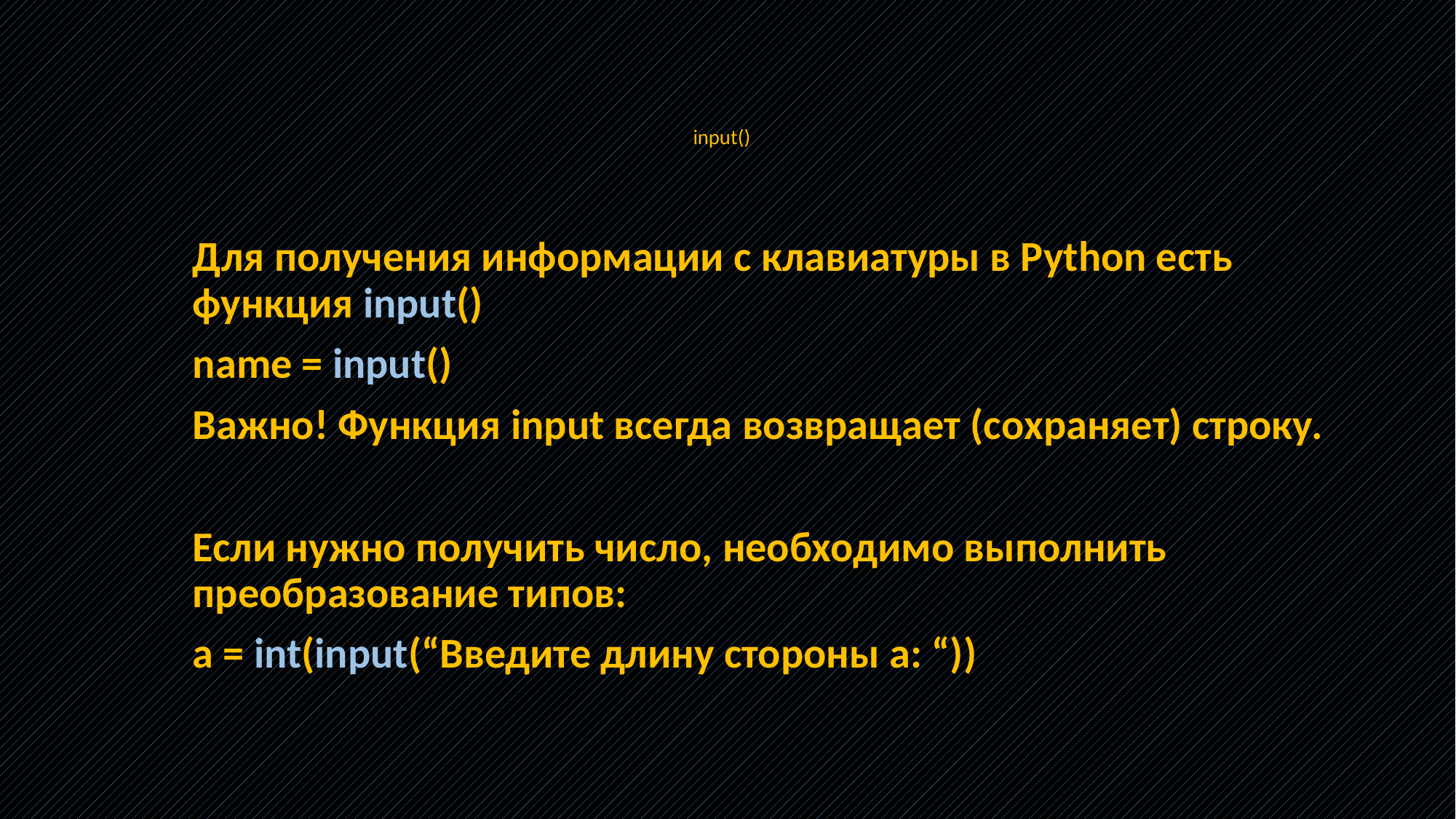

# input()

Для получения информации с клавиатуры в Python есть функция input()
name = input()
Важно! Функция input всегда возвращает (сохраняет) строку.

Если нужно получить число, необходимо выполнить преобразование типов:
a = int(input(“Введите длину стороны а: “))